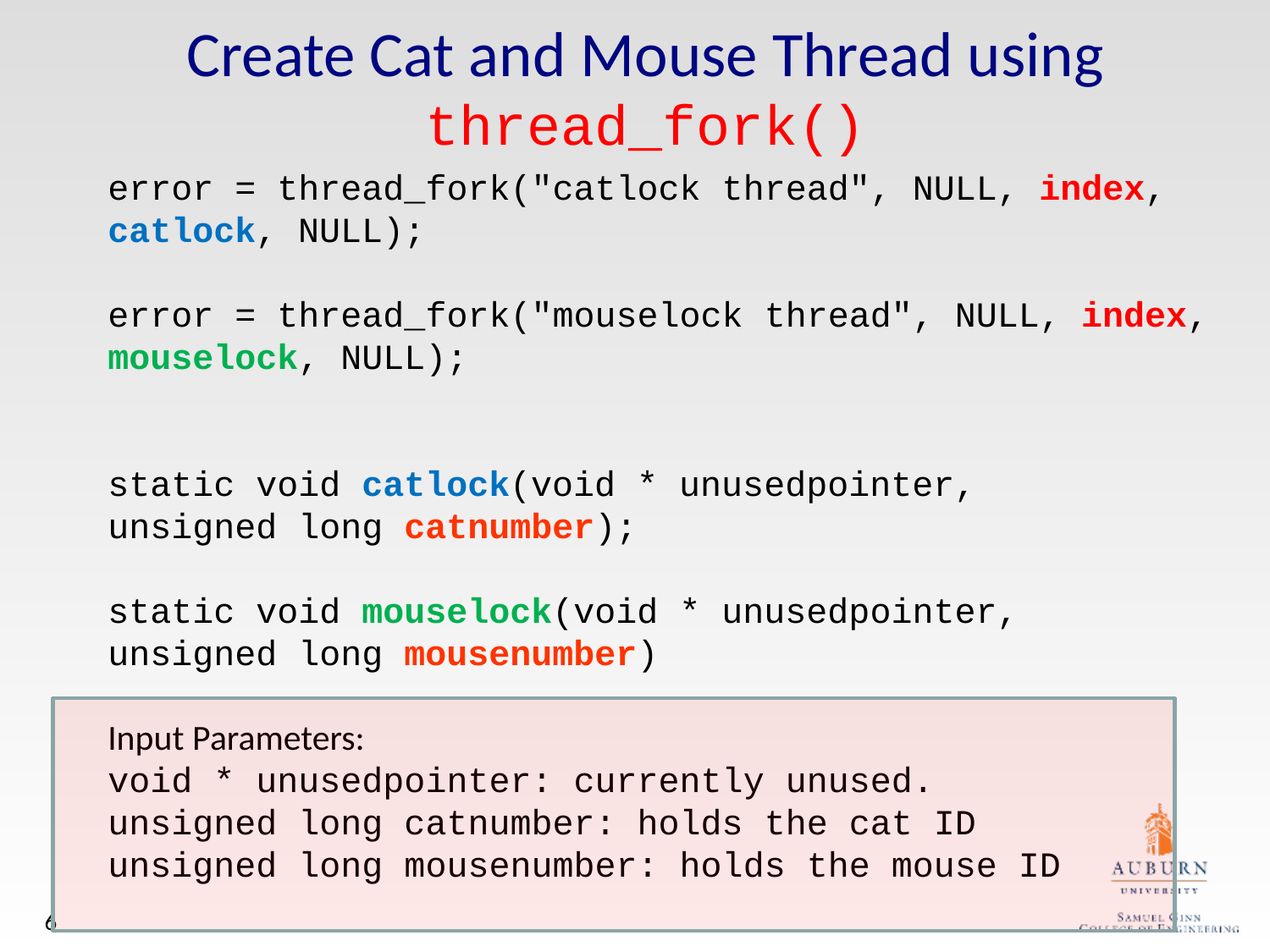

# Create Cat and Mouse Thread using thread_fork()
error = thread_fork("catlock thread", NULL, index, catlock, NULL);

error = thread_fork("mouselock thread", NULL, index, mouselock, NULL);

static void catlock(void * unusedpointer,         unsigned long catnumber);

static void mouselock(void * unusedpointer,          unsigned long mousenumber)

Input Parameters:
void * unusedpointer: currently unused.
unsigned long catnumber: holds the cat ID
unsigned long mousenumber: holds the mouse ID

6